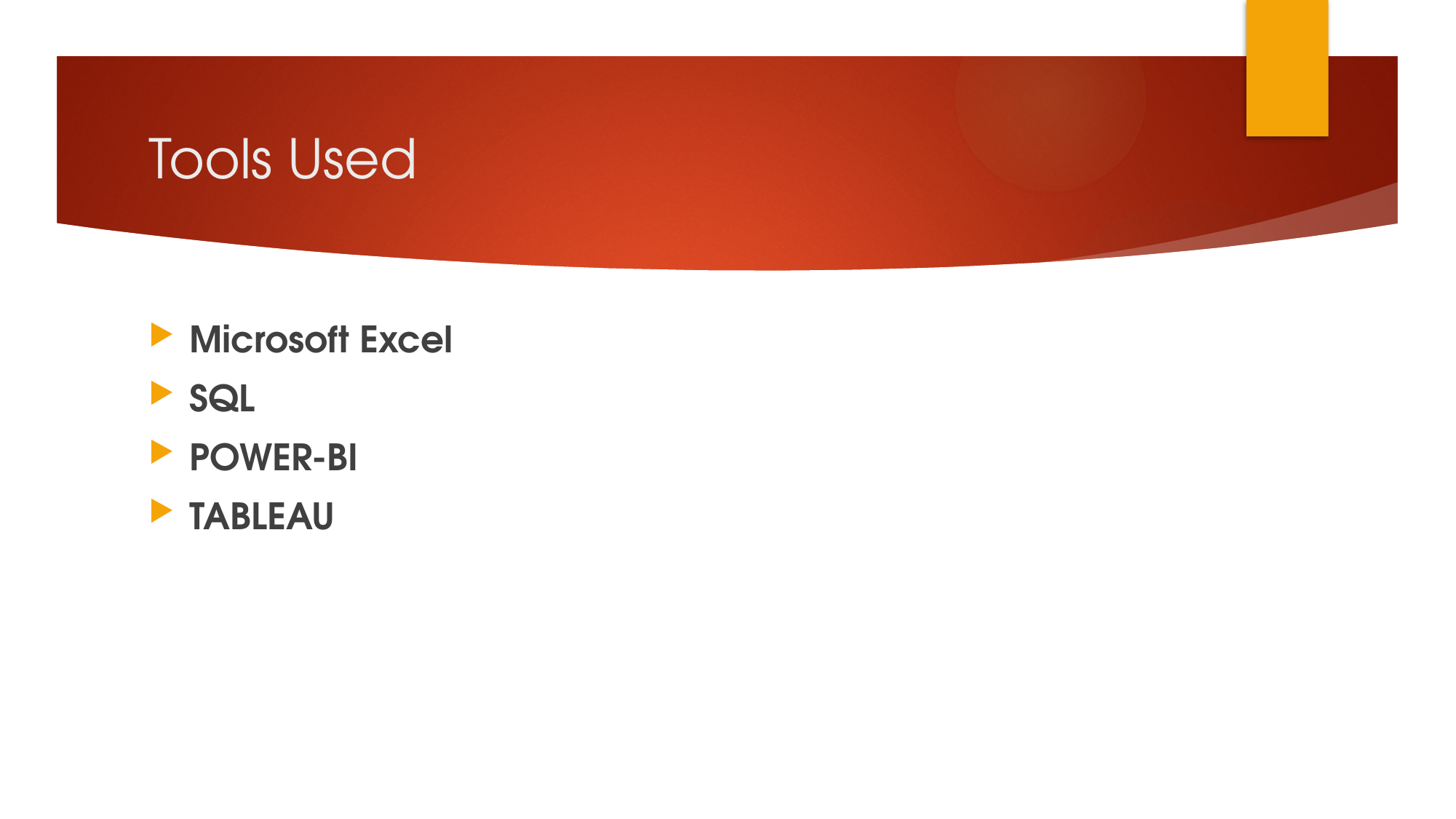

# Tools Used
Microsoft Excel
SQL
POWER-BI
TABLEAU